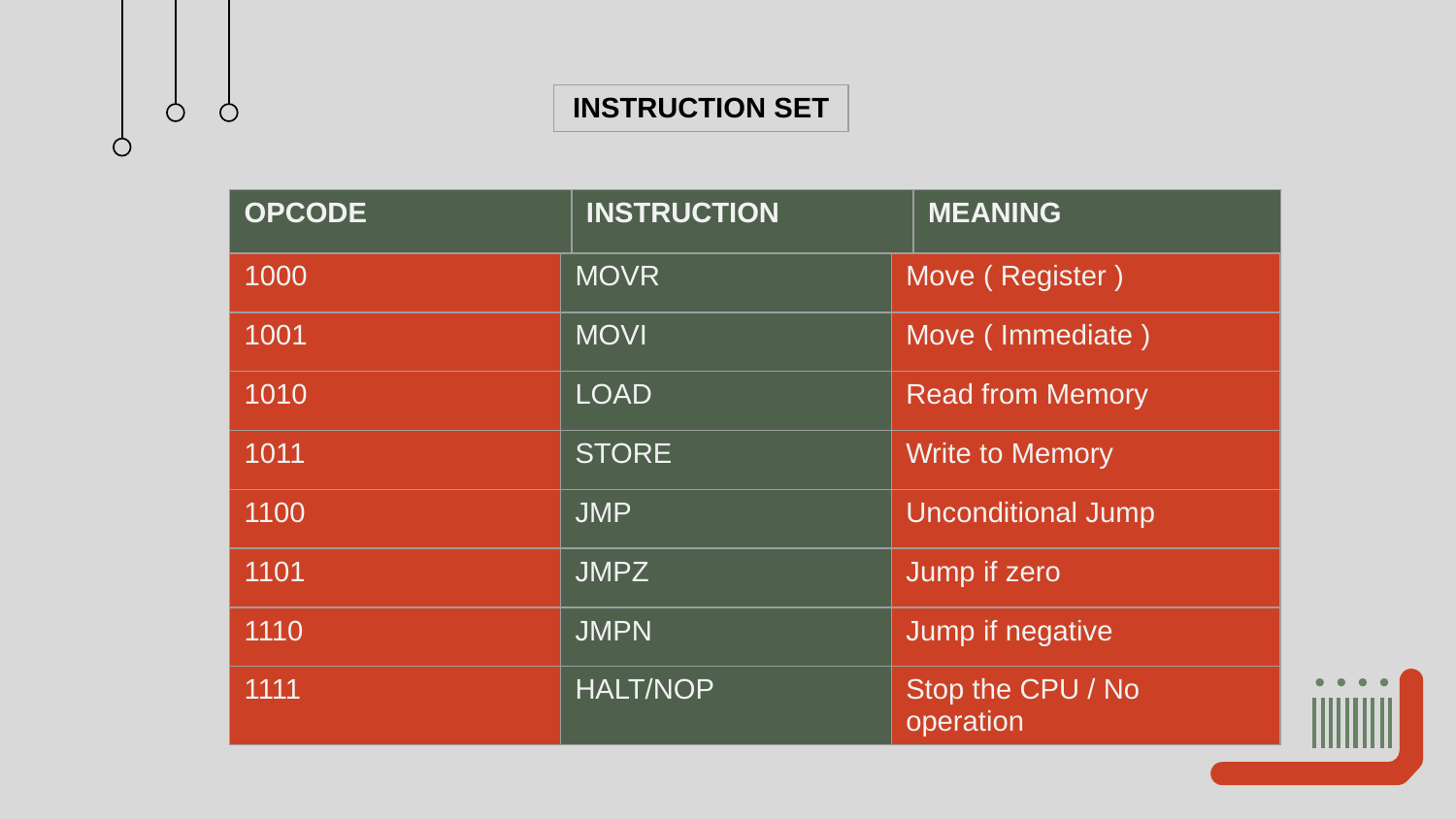

| INSTRUCTION SET |
| --- |
| OPCODE | INSTRUCTION | MEANING |
| --- | --- | --- |
| 1000 | MOVR | Move ( Register ) |
| --- | --- | --- |
| 1001 | MOVI | Move ( Immediate ) |
| 1010 | LOAD | Read from Memory |
| 1011 | STORE | Write to Memory |
| 1100 | JMP | Unconditional Jump |
| 1101 | JMPZ | Jump if zero |
| 1110 | JMPN | Jump if negative |
| 1111 | HALT/NOP | Stop the CPU / No operation |